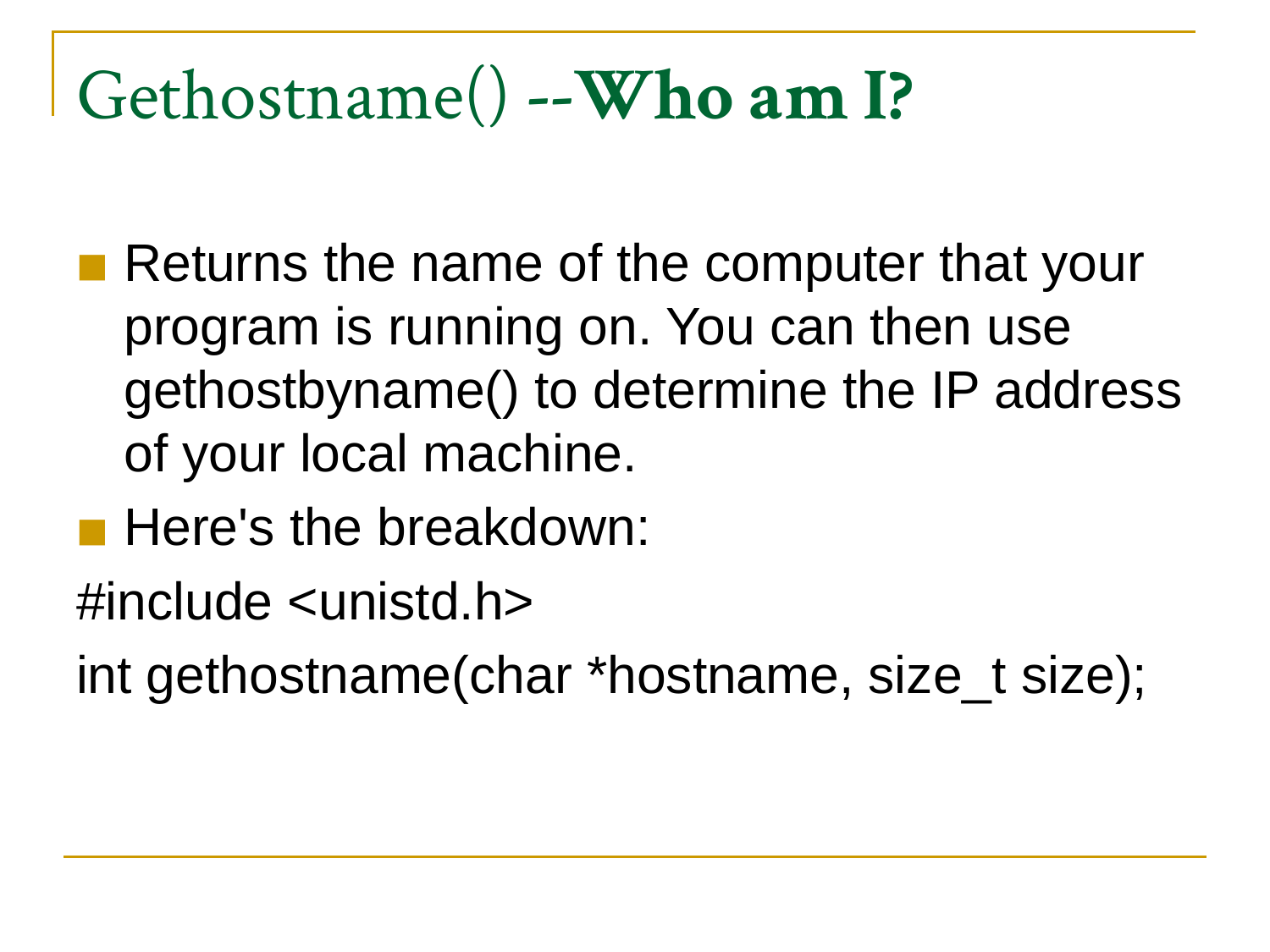

# Gethostname() --Who am I?
Returns the name of the computer that your program is running on. You can then use  gethostbyname() to determine the IP address of your local machine.
Here's the breakdown:
#include <unistd.h>
int gethostname(char *hostname, size_t size);